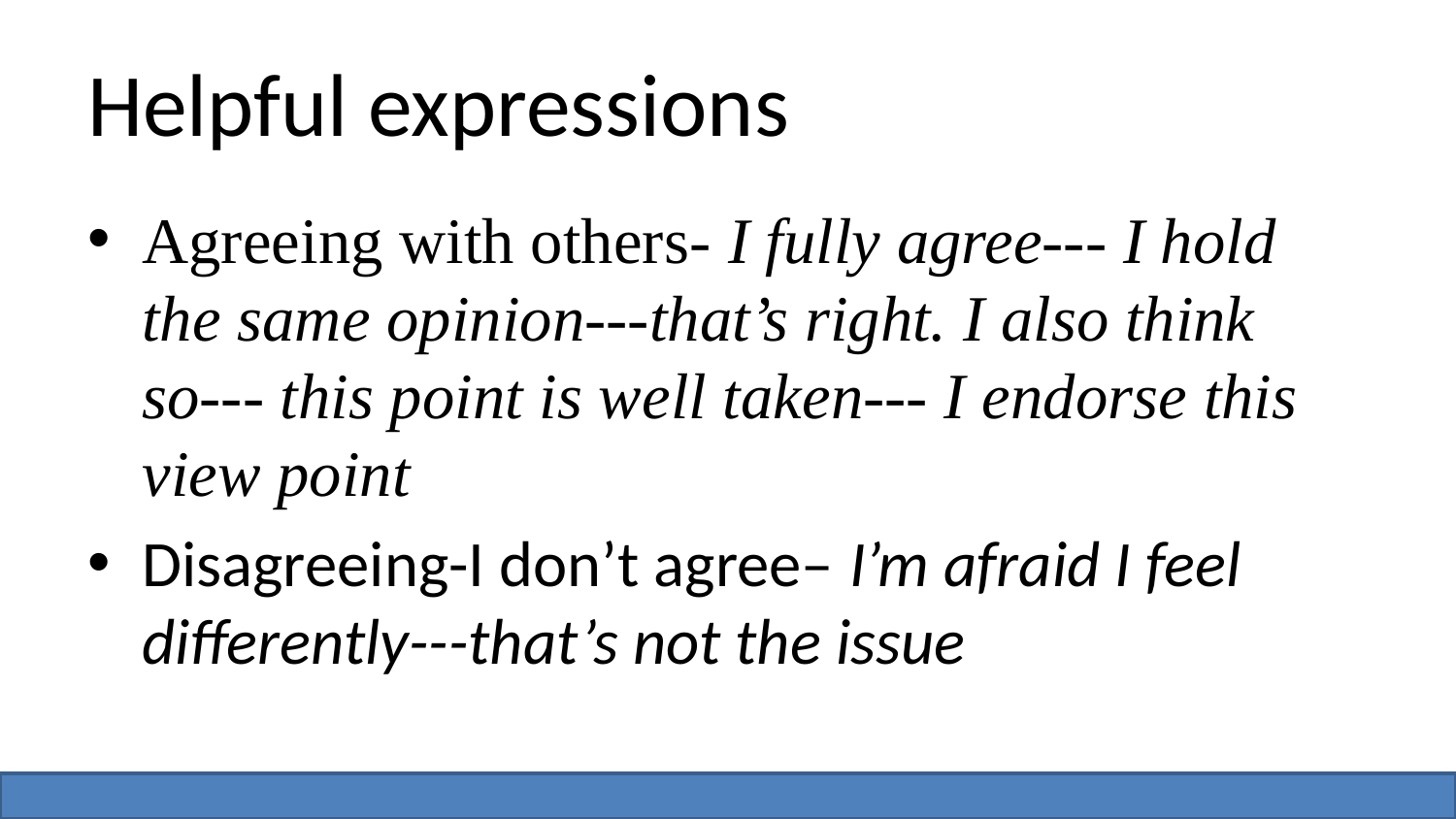

# Helpful expressions
Agreeing with others- I fully agree--- I hold the same opinion---that’s right. I also think so--- this point is well taken--- I endorse this view point
Disagreeing-I don’t agree– I’m afraid I feel differently---that’s not the issue